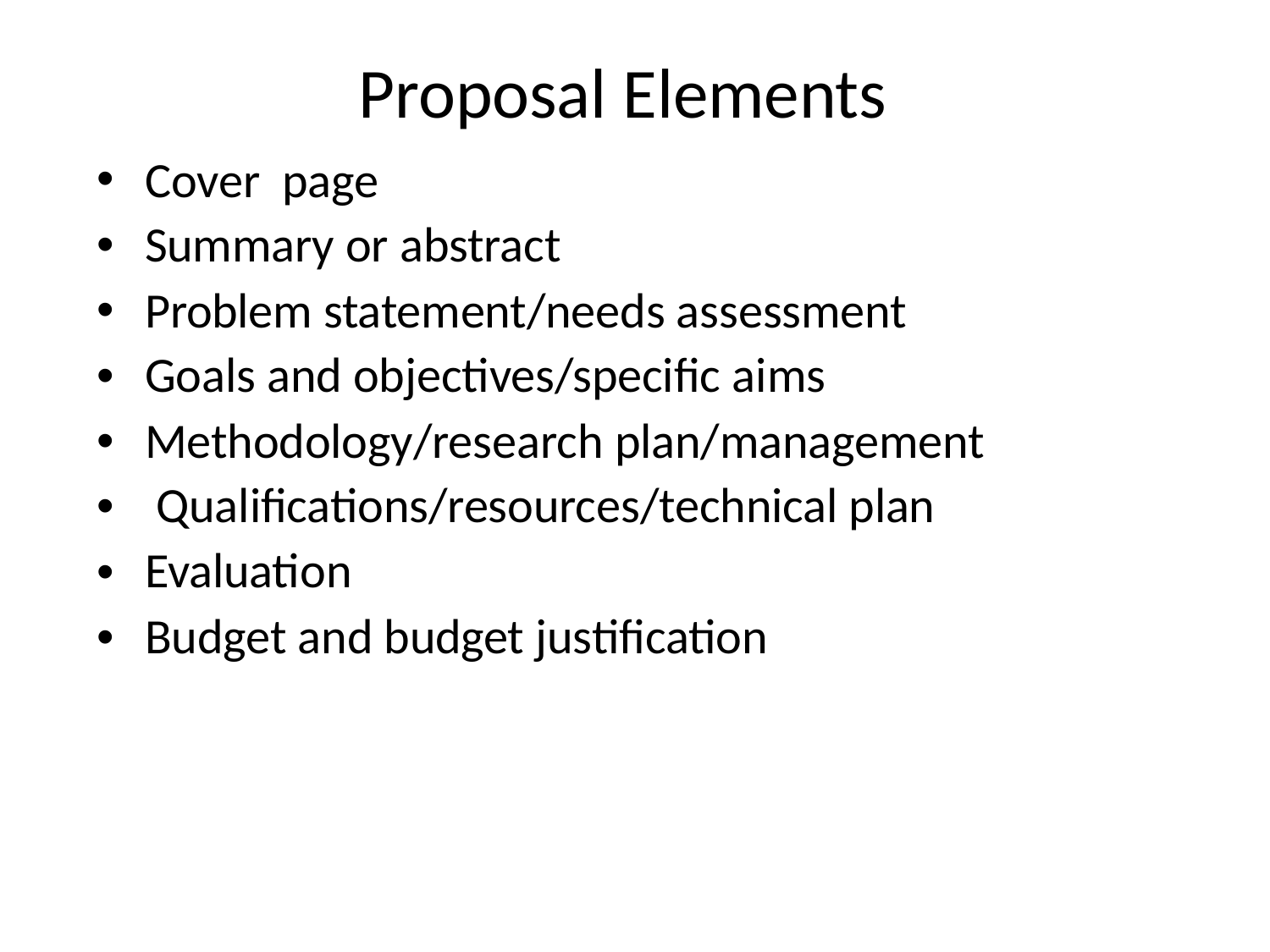

# Proposal Elements
•
•
•
•
•
•
•
•
Cover page  Summary or abstract
Problem statement/needs assessment  Goals and objectives/specific aims  Methodology/research plan/management  Qualifications/resources/technical plan  Evaluation
Budget and budget justification